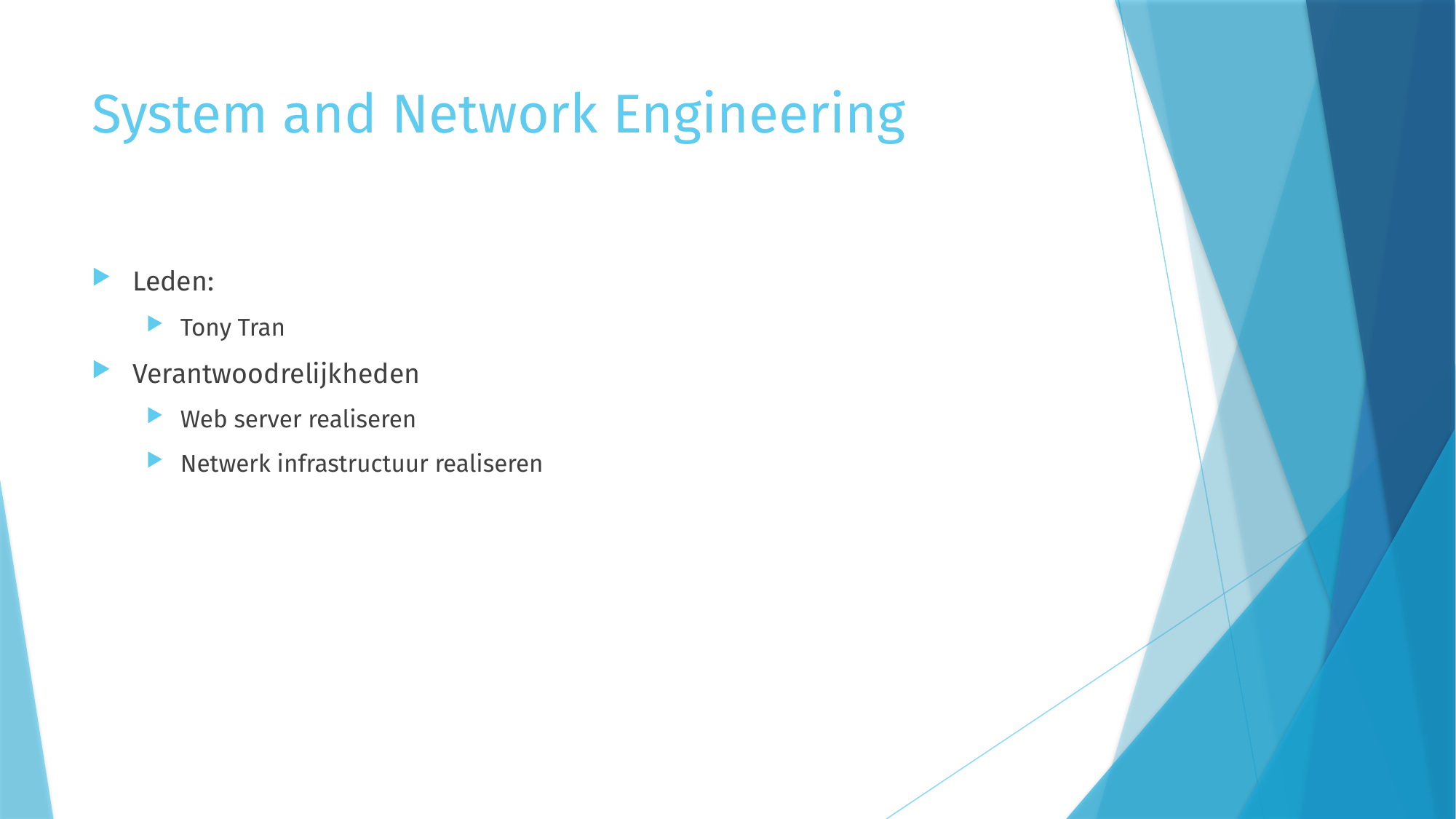

# System and Network Engineering
Leden:
Tony Tran
Verantwoodrelijkheden
Web server realiseren
Netwerk infrastructuur realiseren